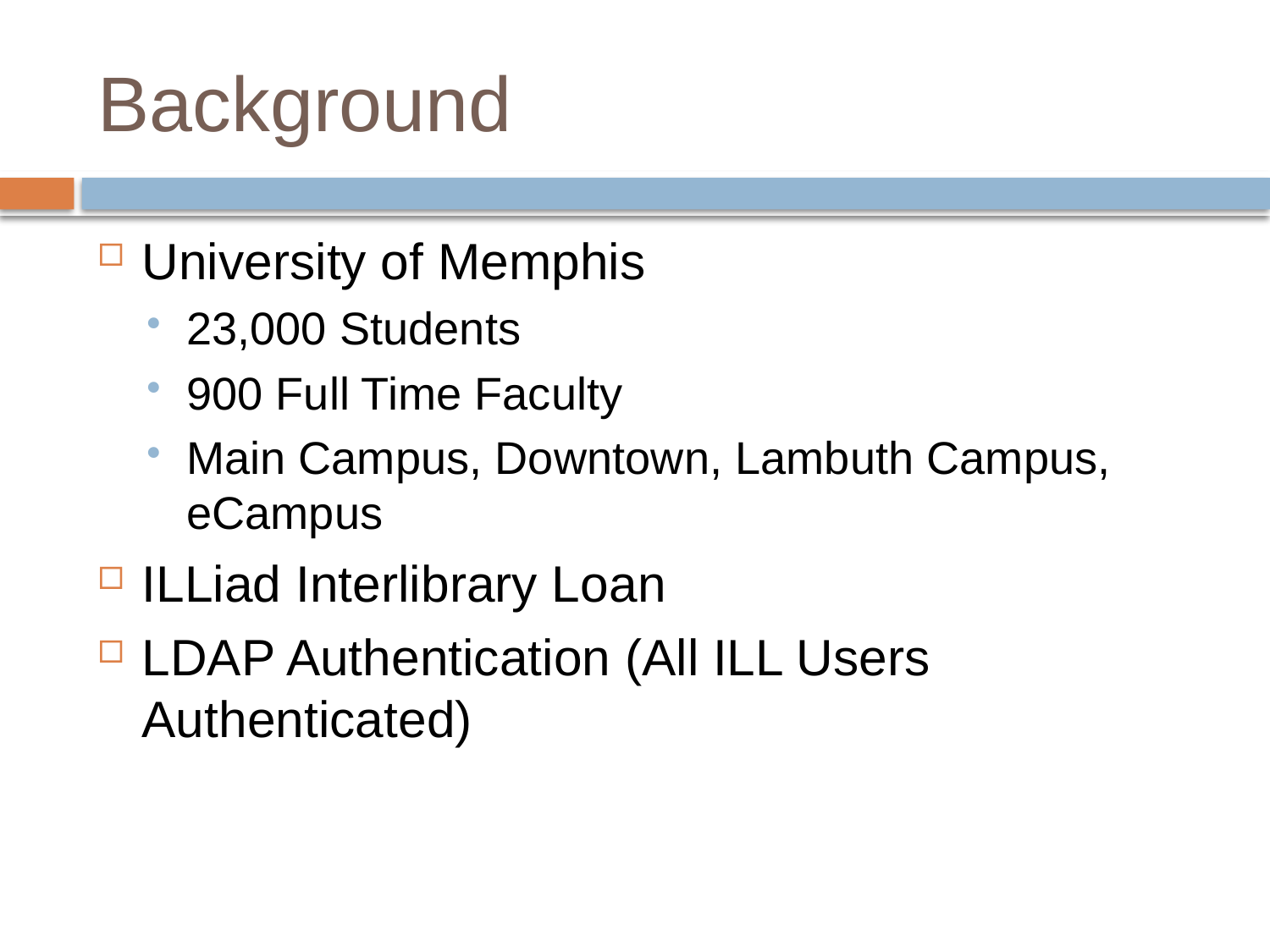

# Background
University of Memphis
23,000 Students
900 Full Time Faculty
Main Campus, Downtown, Lambuth Campus, eCampus
ILLiad Interlibrary Loan
LDAP Authentication (All ILL Users Authenticated)